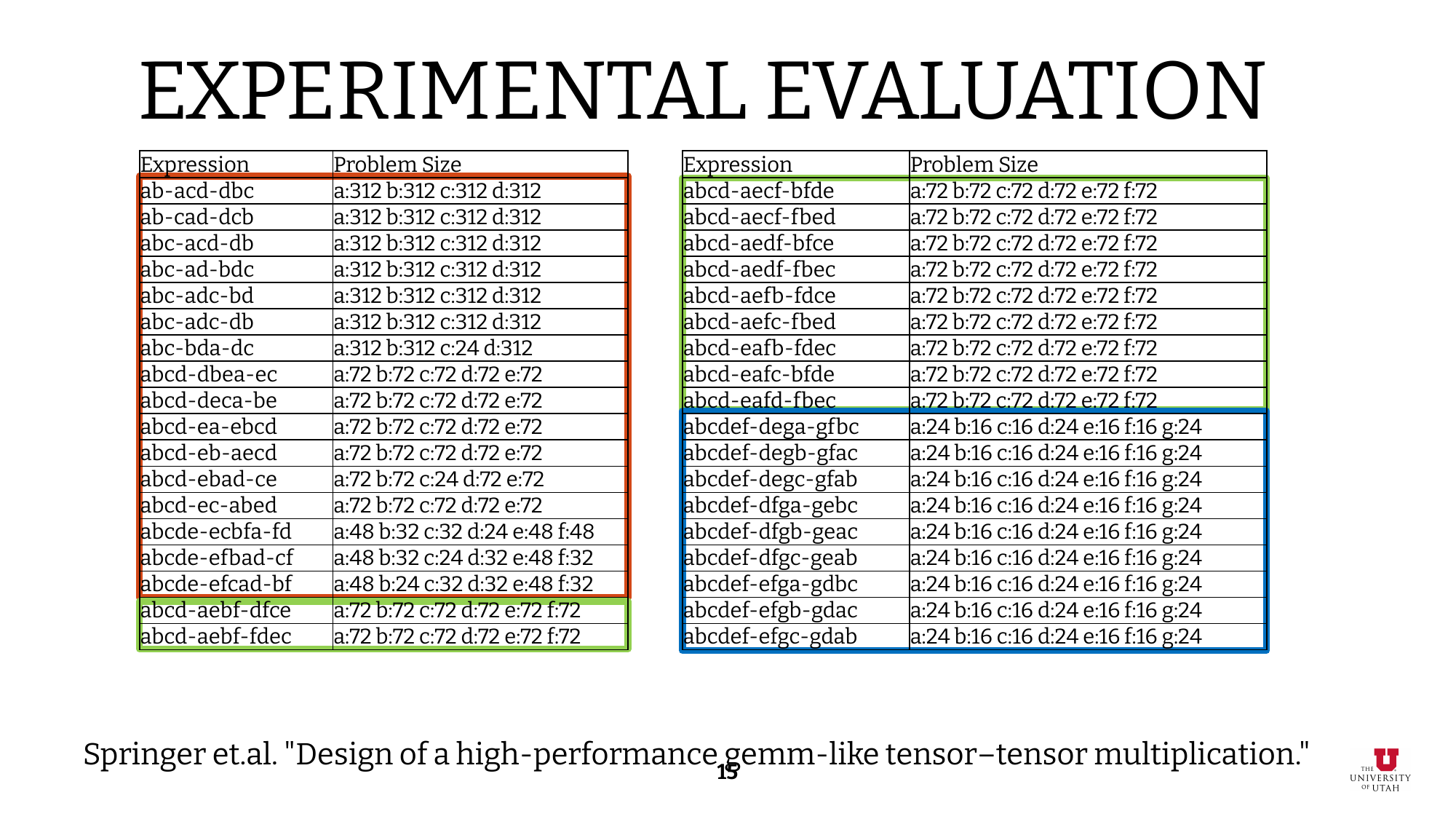

experimentAL Evaluation
| Expression | Problem Size |
| --- | --- |
| ab-acd-dbc | a:312 b:312 c:312 d:312 |
| ab-cad-dcb | a:312 b:312 c:312 d:312 |
| abc-acd-db | a:312 b:312 c:312 d:312 |
| abc-ad-bdc | a:312 b:312 c:312 d:312 |
| abc-adc-bd | a:312 b:312 c:312 d:312 |
| abc-adc-db | a:312 b:312 c:312 d:312 |
| abc-bda-dc | a:312 b:312 c:24 d:312 |
| abcd-dbea-ec | a:72 b:72 c:72 d:72 e:72 |
| abcd-deca-be | a:72 b:72 c:72 d:72 e:72 |
| abcd-ea-ebcd | a:72 b:72 c:72 d:72 e:72 |
| abcd-eb-aecd | a:72 b:72 c:72 d:72 e:72 |
| abcd-ebad-ce | a:72 b:72 c:24 d:72 e:72 |
| abcd-ec-abed | a:72 b:72 c:72 d:72 e:72 |
| abcde-ecbfa-fd | a:48 b:32 c:32 d:24 e:48 f:48 |
| abcde-efbad-cf | a:48 b:32 c:24 d:32 e:48 f:32 |
| abcde-efcad-bf | a:48 b:24 c:32 d:32 e:48 f:32 |
| abcd-aebf-dfce | a:72 b:72 c:72 d:72 e:72 f:72 |
| abcd-aebf-fdec | a:72 b:72 c:72 d:72 e:72 f:72 |
| Expression | Problem Size |
| --- | --- |
| abcd-aecf-bfde | a:72 b:72 c:72 d:72 e:72 f:72 |
| abcd-aecf-fbed | a:72 b:72 c:72 d:72 e:72 f:72 |
| abcd-aedf-bfce | a:72 b:72 c:72 d:72 e:72 f:72 |
| abcd-aedf-fbec | a:72 b:72 c:72 d:72 e:72 f:72 |
| abcd-aefb-fdce | a:72 b:72 c:72 d:72 e:72 f:72 |
| abcd-aefc-fbed | a:72 b:72 c:72 d:72 e:72 f:72 |
| abcd-eafb-fdec | a:72 b:72 c:72 d:72 e:72 f:72 |
| abcd-eafc-bfde | a:72 b:72 c:72 d:72 e:72 f:72 |
| abcd-eafd-fbec | a:72 b:72 c:72 d:72 e:72 f:72 |
| abcdef-dega-gfbc | a:24 b:16 c:16 d:24 e:16 f:16 g:24 |
| abcdef-degb-gfac | a:24 b:16 c:16 d:24 e:16 f:16 g:24 |
| abcdef-degc-gfab | a:24 b:16 c:16 d:24 e:16 f:16 g:24 |
| abcdef-dfga-gebc | a:24 b:16 c:16 d:24 e:16 f:16 g:24 |
| abcdef-dfgb-geac | a:24 b:16 c:16 d:24 e:16 f:16 g:24 |
| abcdef-dfgc-geab | a:24 b:16 c:16 d:24 e:16 f:16 g:24 |
| abcdef-efga-gdbc | a:24 b:16 c:16 d:24 e:16 f:16 g:24 |
| abcdef-efgb-gdac | a:24 b:16 c:16 d:24 e:16 f:16 g:24 |
| abcdef-efgc-gdab | a:24 b:16 c:16 d:24 e:16 f:16 g:24 |

Springer et.al. "Design of a high-performance gemm-like tensor–tensor multiplication."
15